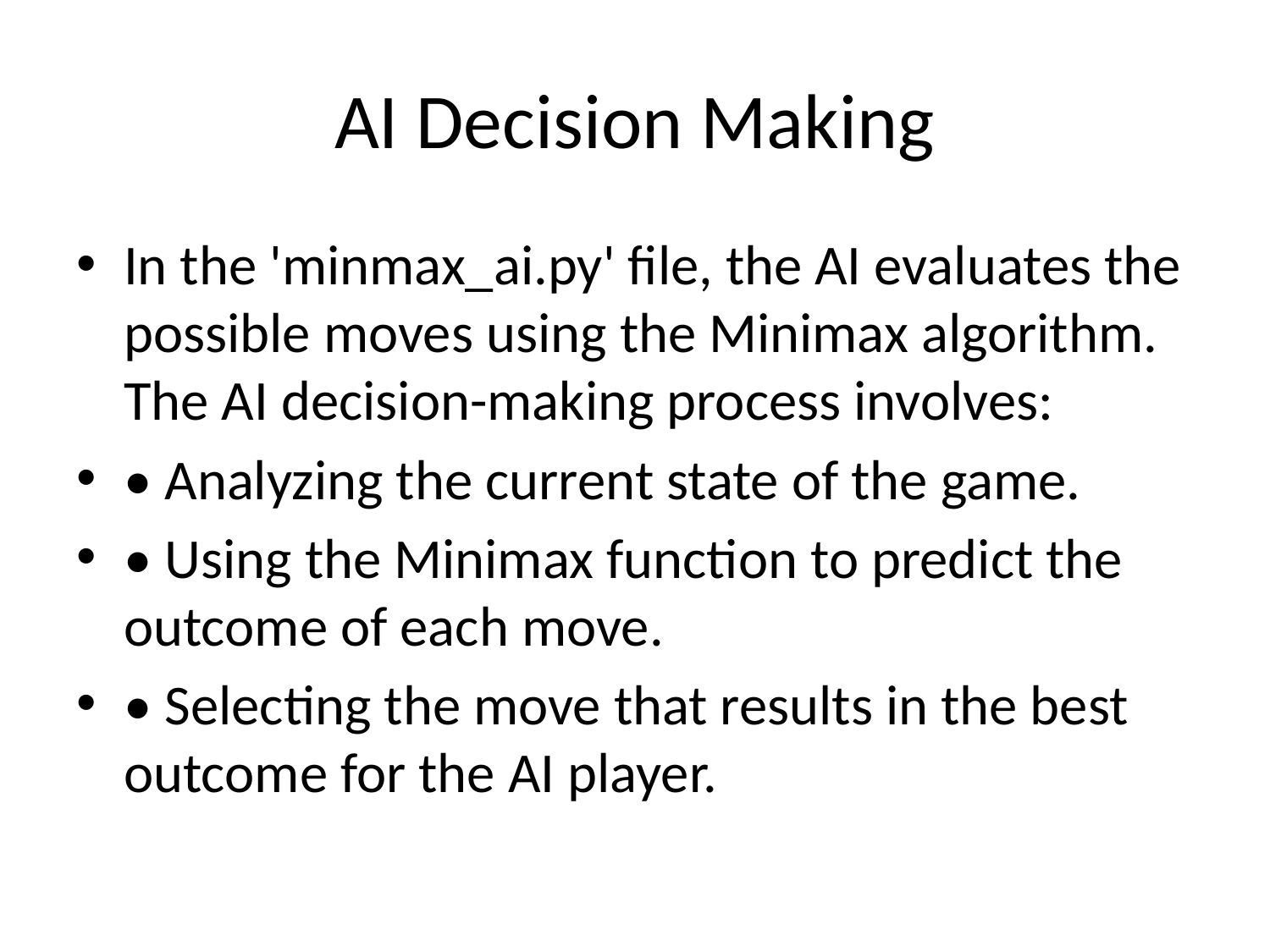

# AI Decision Making
In the 'minmax_ai.py' file, the AI evaluates the possible moves using the Minimax algorithm. The AI decision-making process involves:
• Analyzing the current state of the game.
• Using the Minimax function to predict the outcome of each move.
• Selecting the move that results in the best outcome for the AI player.